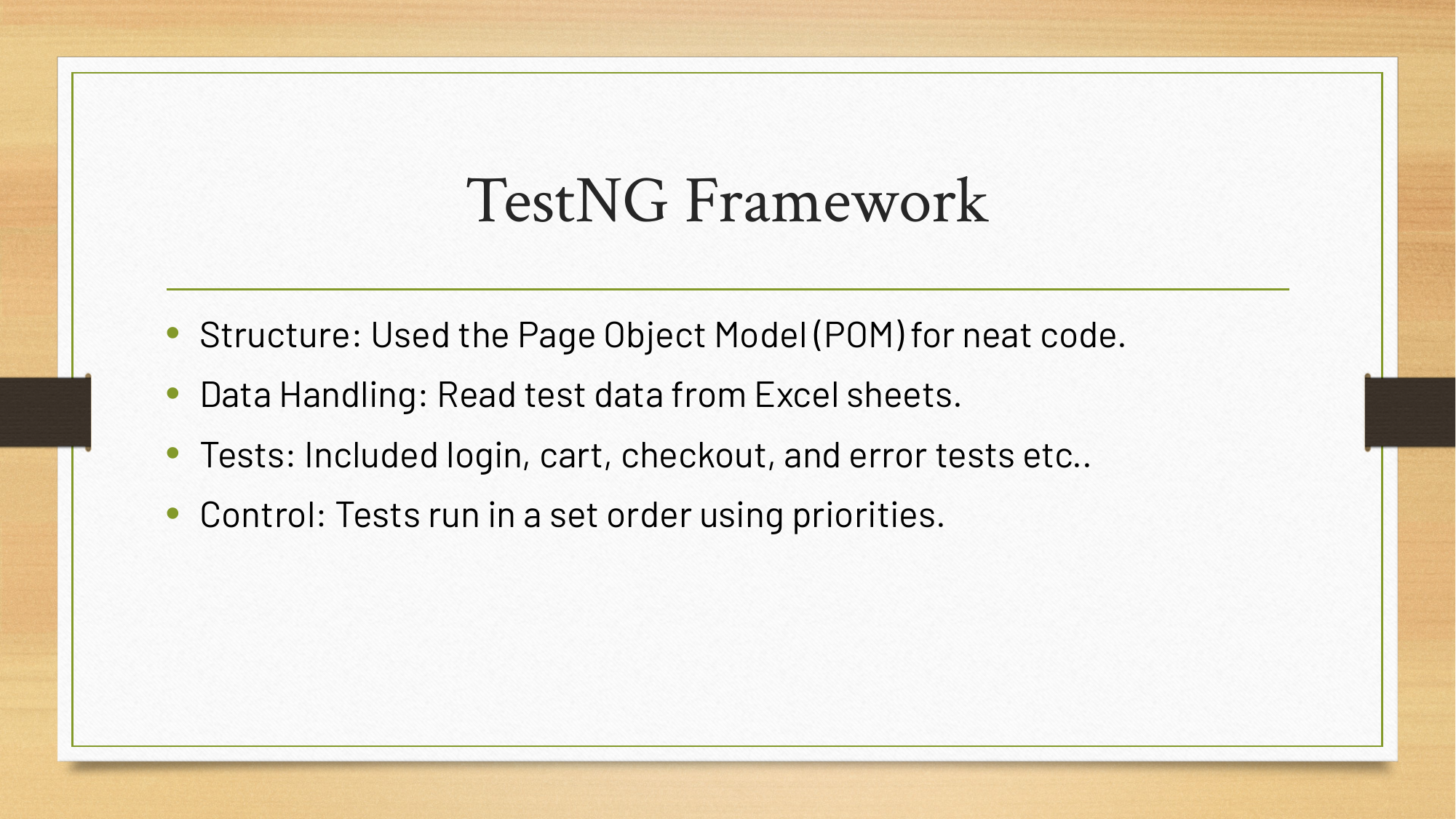

# TestNG Framework
Structure: Used the Page Object Model (POM) for neat code.
Data Handling: Read test data from Excel sheets.
Tests: Included login, cart, checkout, and error tests etc..
Control: Tests run in a set order using priorities.